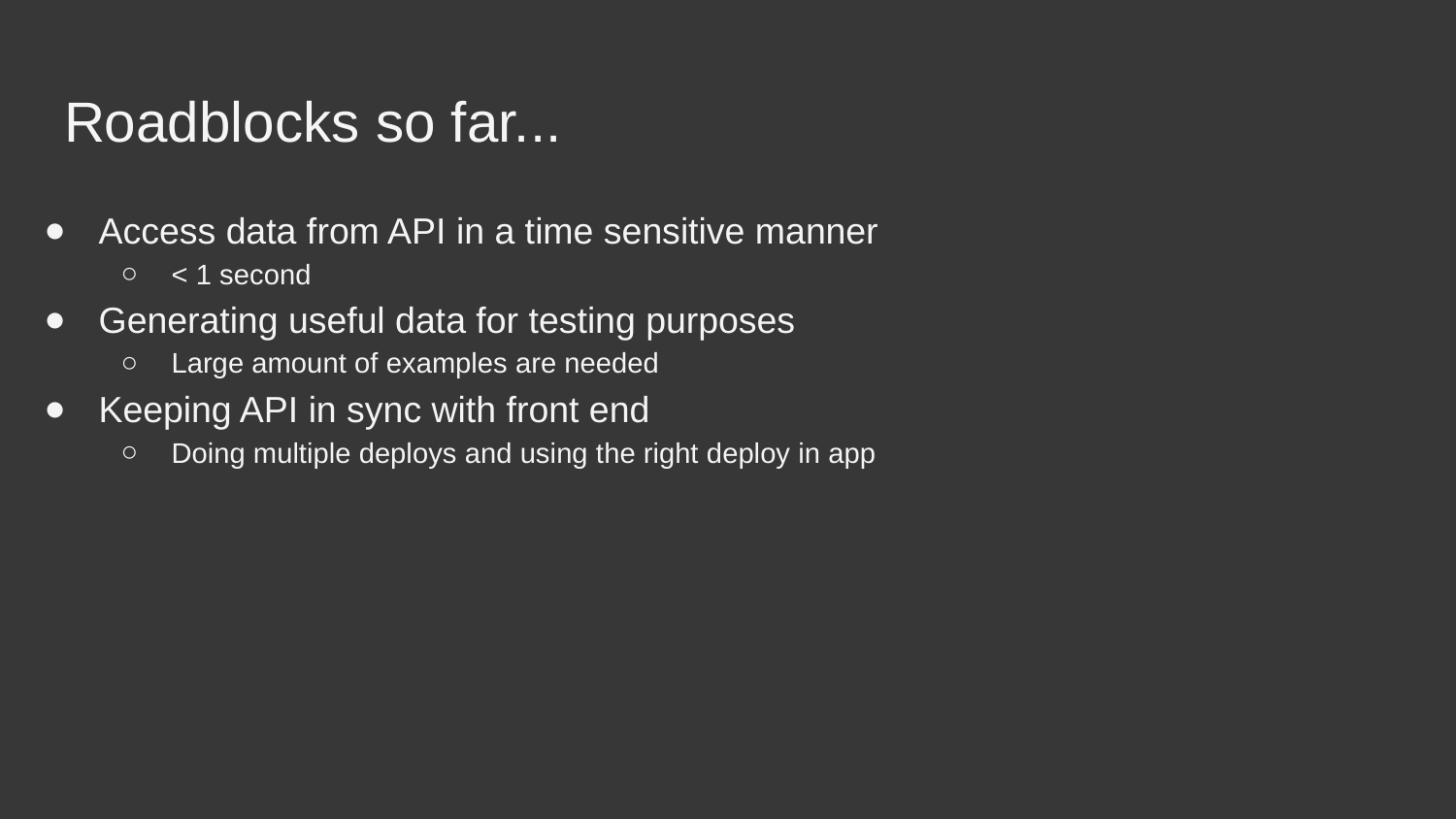

# Roadblocks so far...
Access data from API in a time sensitive manner
< 1 second
Generating useful data for testing purposes
Large amount of examples are needed
Keeping API in sync with front end
Doing multiple deploys and using the right deploy in app